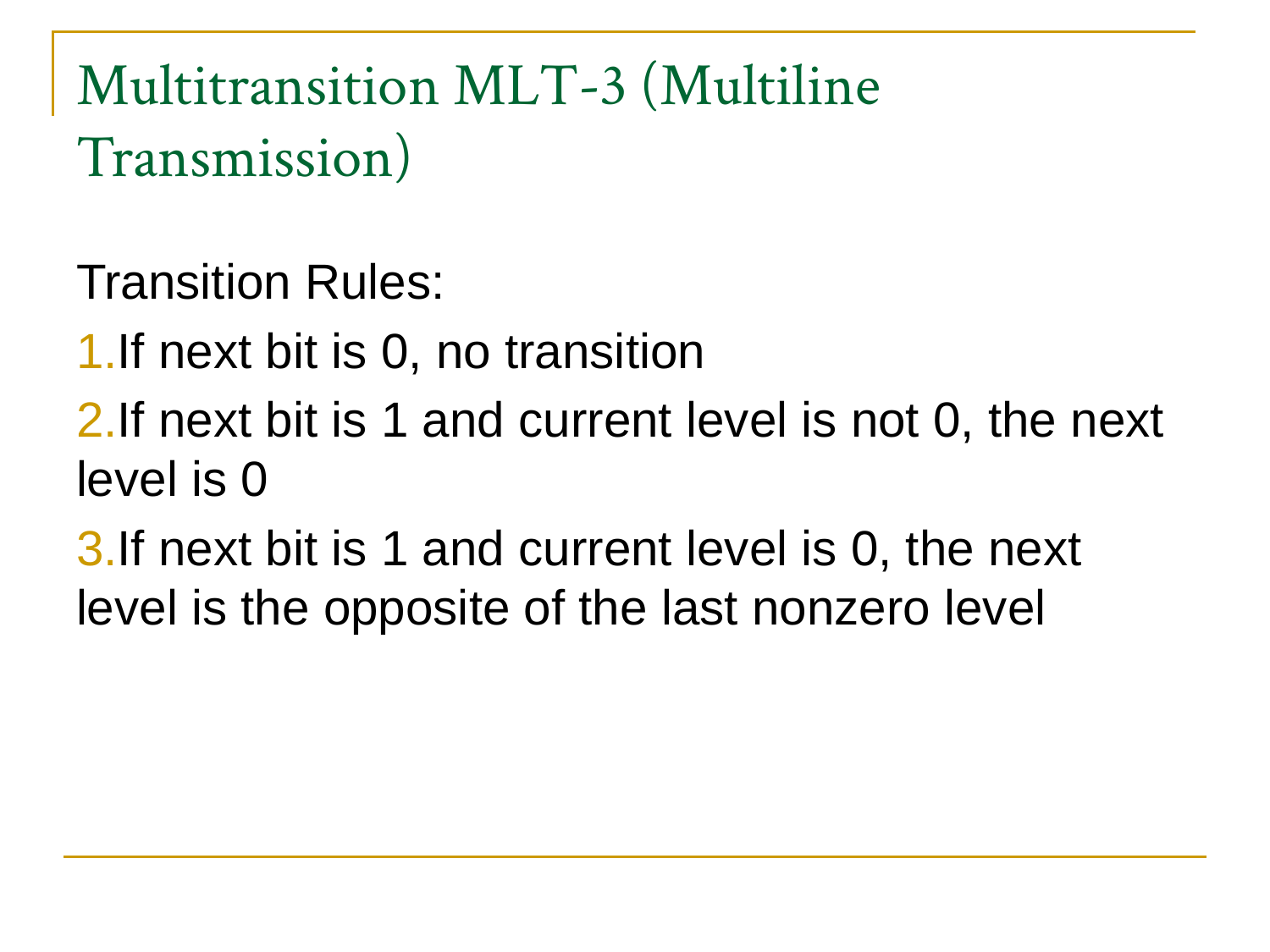

# Multitransition MLT-3 (Multiline Transmission)
Transition Rules:
If next bit is 0, no transition
If next bit is 1 and current level is not 0, the next level is 0
If next bit is 1 and current level is 0, the next level is the opposite of the last nonzero level